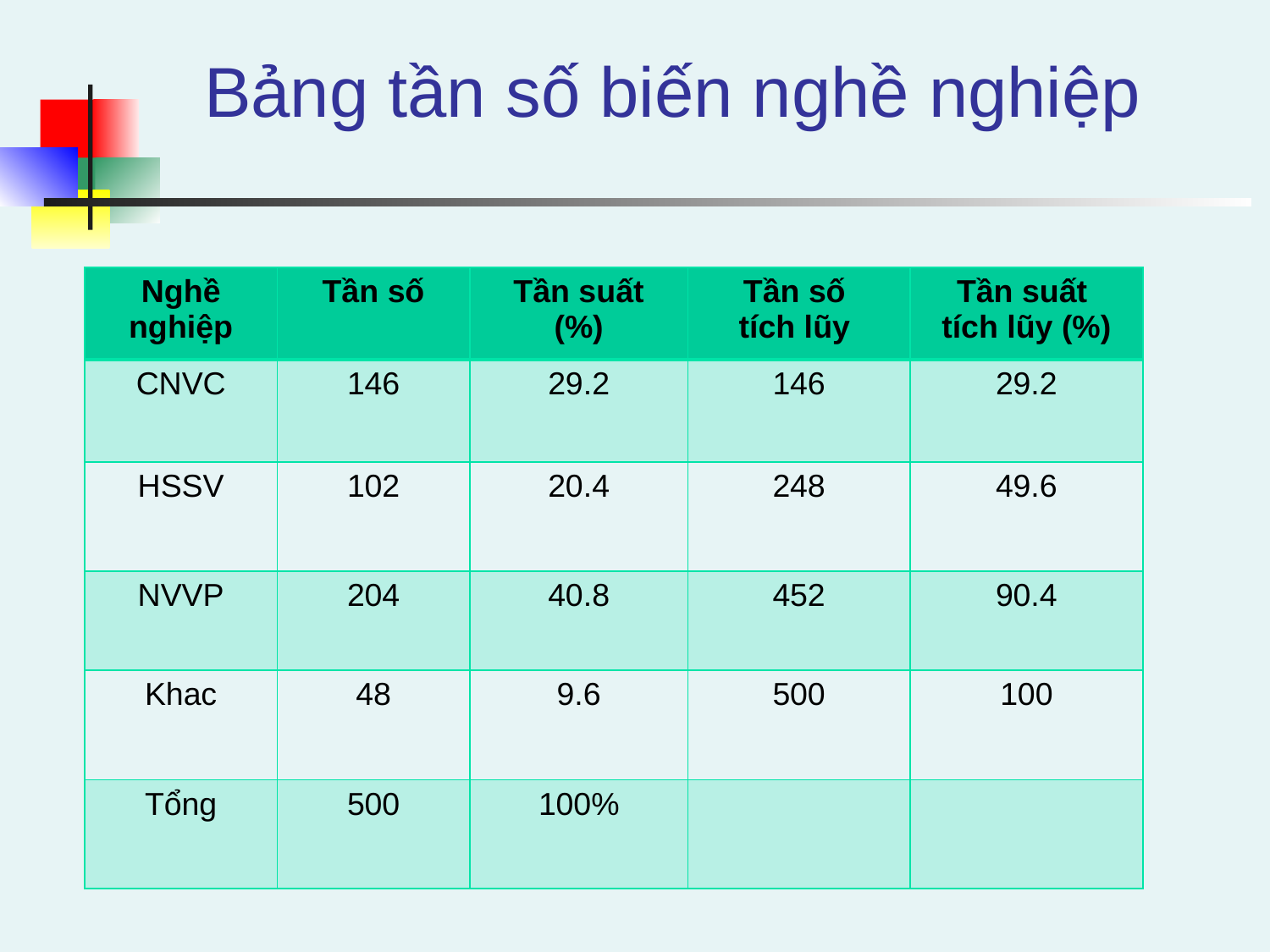

# Bảng tần số biến nghề nghiệp
| Nghề nghiệp | Tần số | Tần suất (%) | Tần số tích lũy | Tần suất tích lũy (%) |
| --- | --- | --- | --- | --- |
| CNVC | 146 | 29.2 | 146 | 29.2 |
| HSSV | 102 | 20.4 | 248 | 49.6 |
| NVVP | 204 | 40.8 | 452 | 90.4 |
| Khac | 48 | 9.6 | 500 | 100 |
| Tổng | 500 | 100% |  |  |